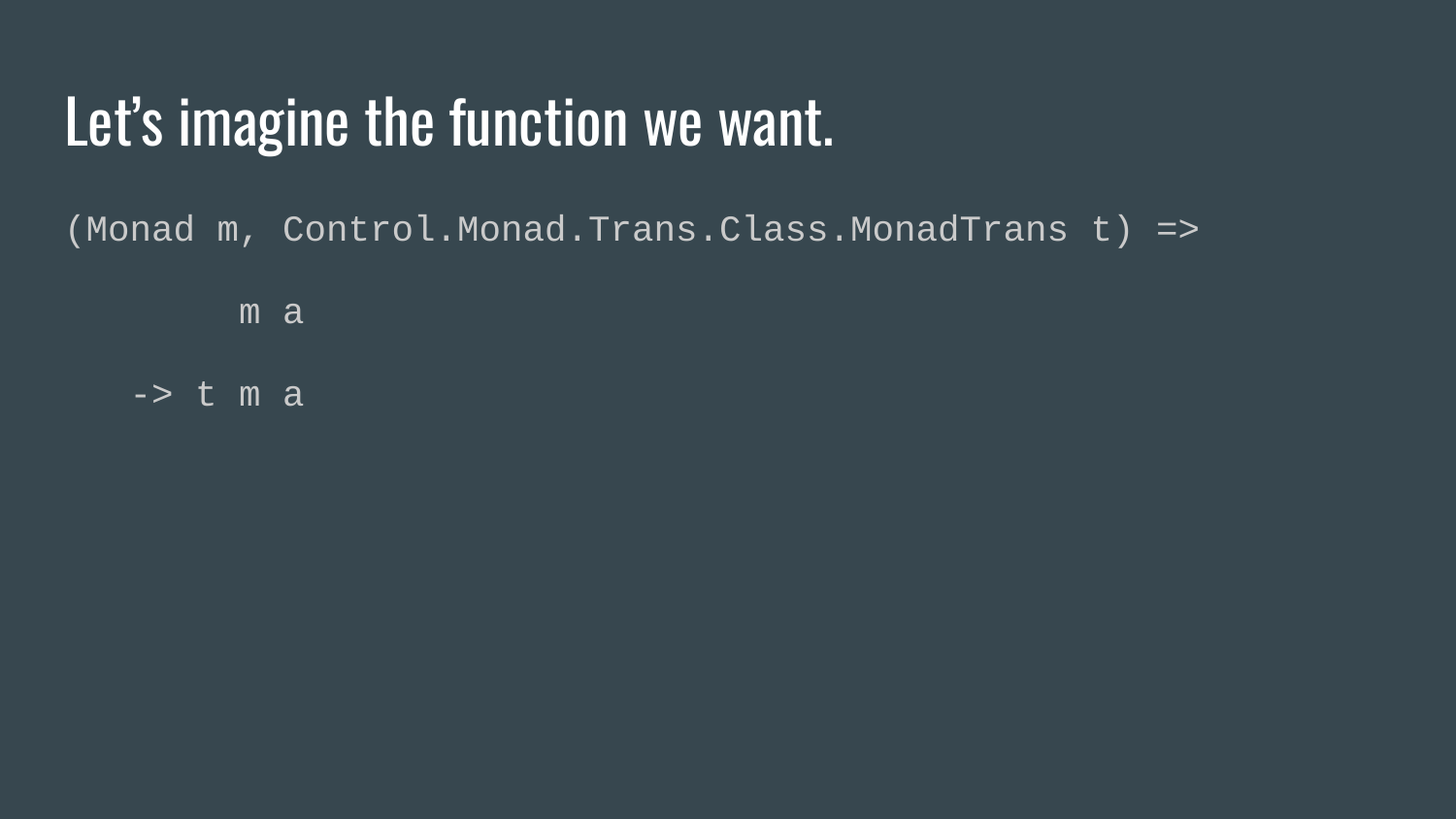

# Let’s imagine the function we want.
(Monad m, Control.Monad.Trans.Class.MonadTrans t) =>
        m a
   -> t m a